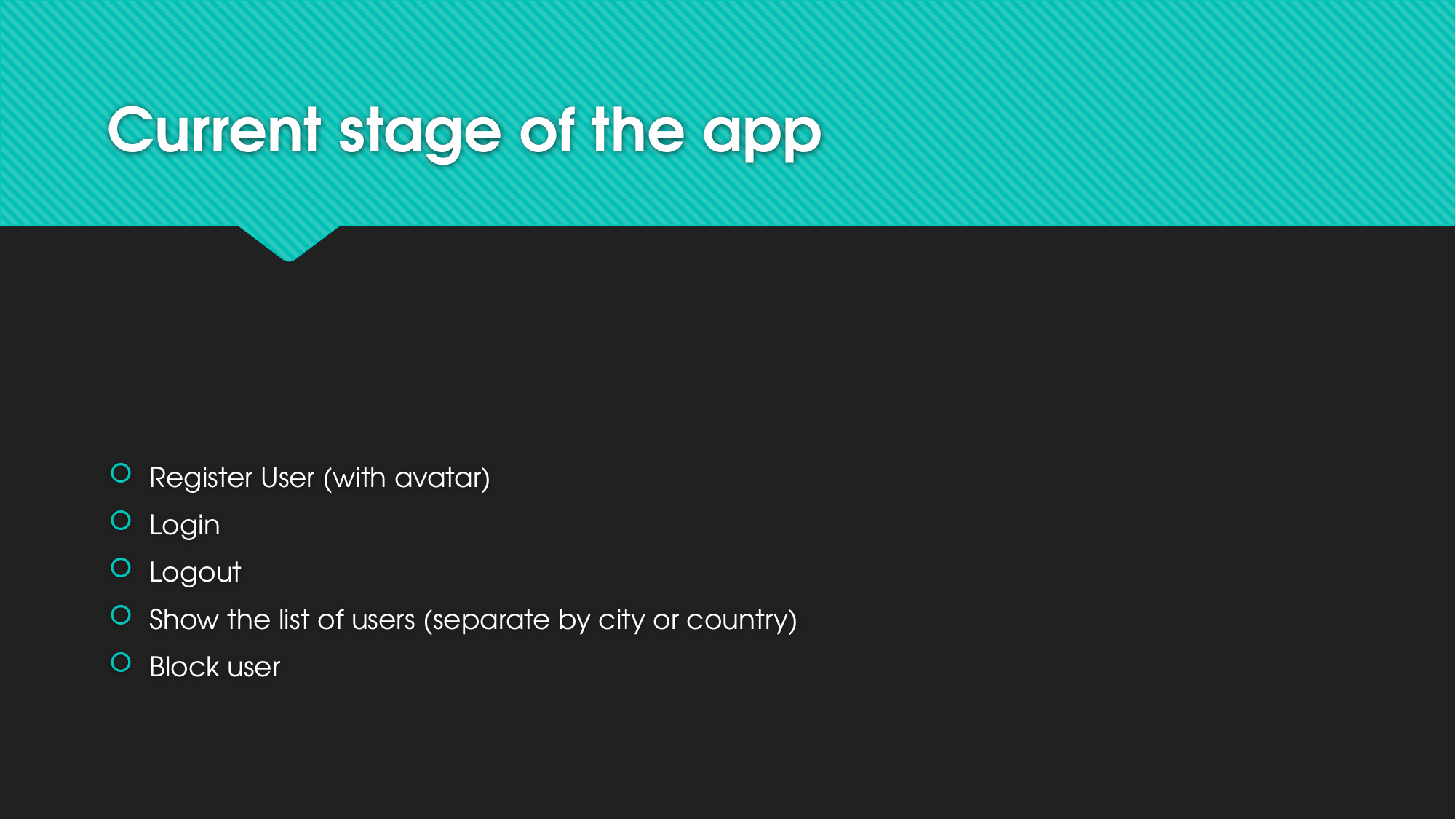

# Current stage of the app

Register User (with avatar)
Login
Logout
Show the list of users (separate by city or country)
Block user